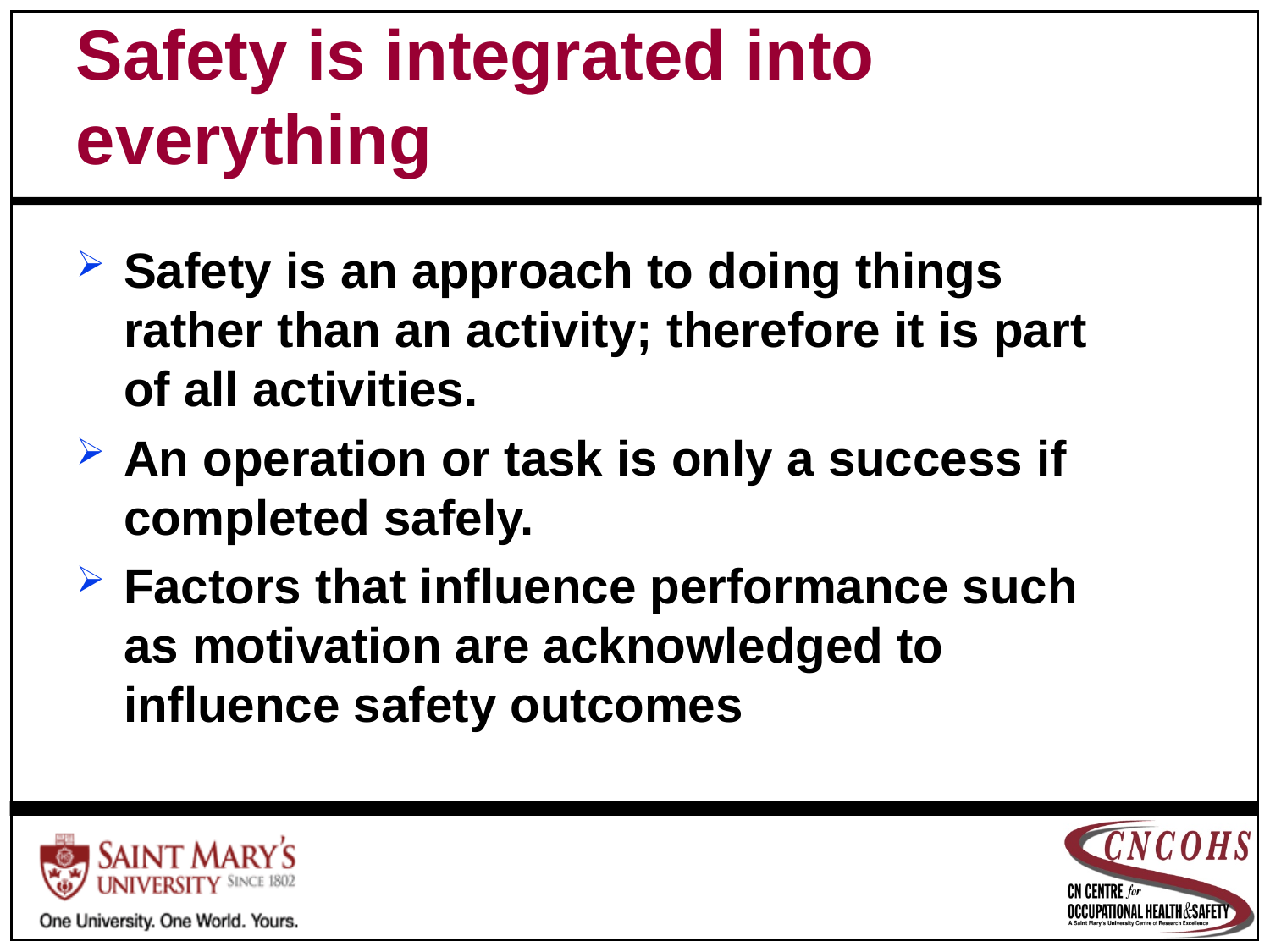

# Safety is integrated into everything
Safety is an approach to doing things rather than an activity; therefore it is part of all activities.
An operation or task is only a success if completed safely.
Factors that influence performance such as motivation are acknowledged to influence safety outcomes